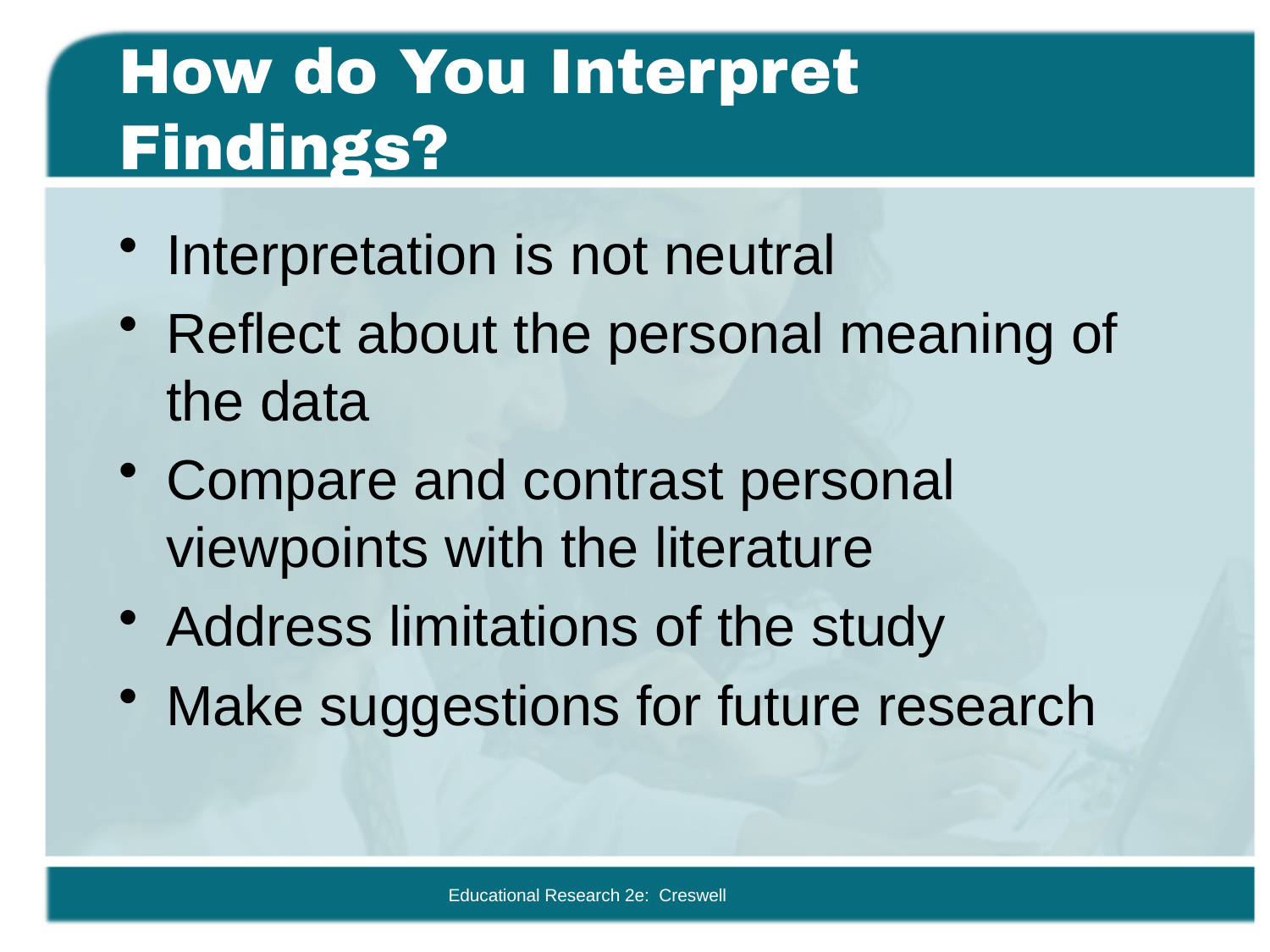

# How do You Interpret Findings?
Interpretation is not neutral
Reflect about the personal meaning of the data
Compare and contrast personal viewpoints with the literature
Address limitations of the study
Make suggestions for future research
Educational Research 2e:  Creswell